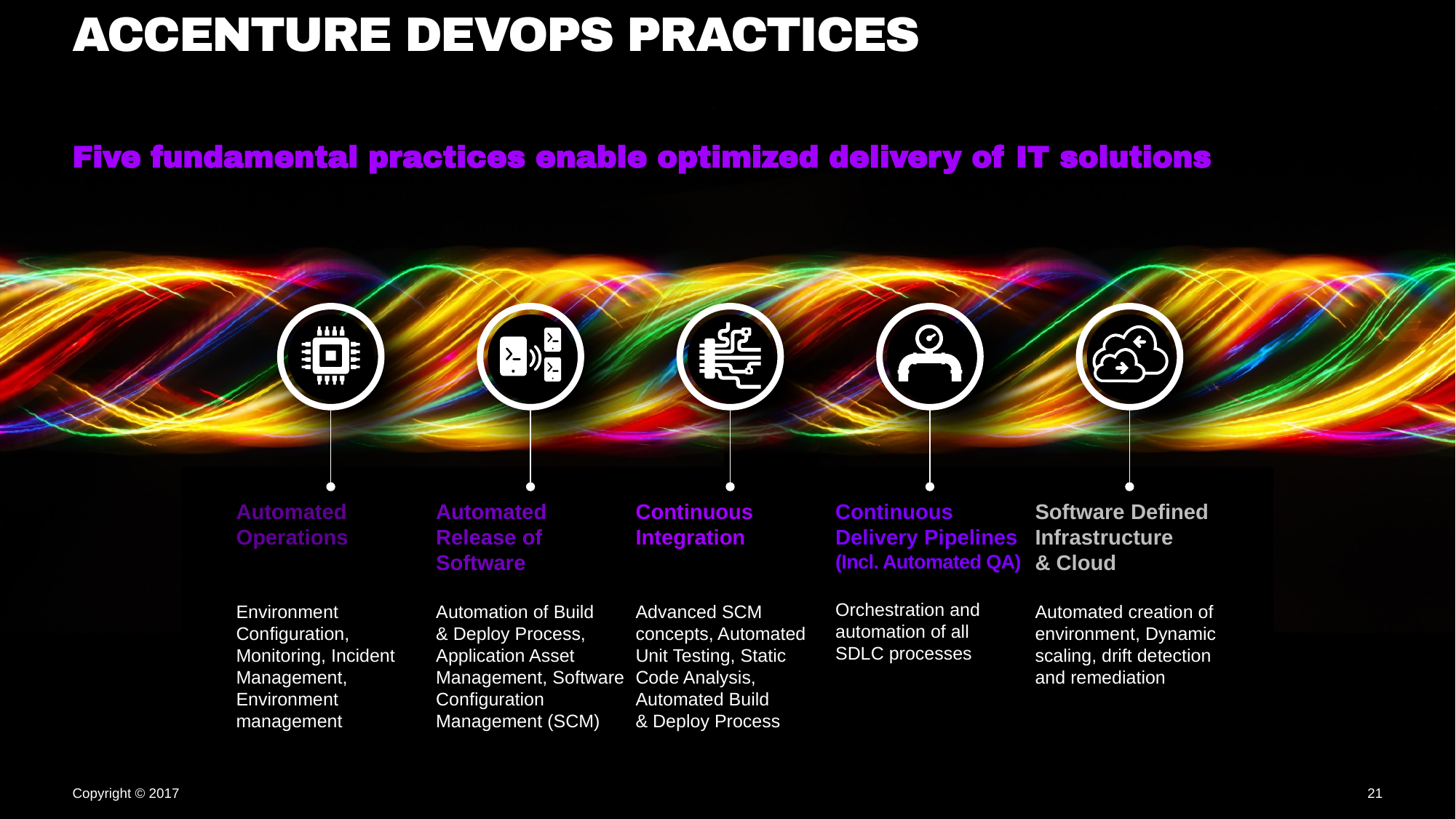

# Accenture DevOps practices
Five fundamental practices enable optimized delivery of IT solutions

Automated Operations
Environment Configuration, Monitoring, Incident Management, Environment management
Automated Release of Software
Automation of Build
& Deploy Process, Application Asset Management, Software Configuration Management (SCM)
Continuous Integration
Advanced SCM concepts, Automated Unit Testing, Static Code Analysis, Automated Build
& Deploy Process
Software Defined Infrastructure
& Cloud
Automated creation of environment, Dynamic scaling, drift detection and remediation
Continuous Delivery Pipelines (Incl. Automated QA)
Orchestration and automation of all
SDLC processes
Copyright © 2017 Accenture  All rights reserved.
21